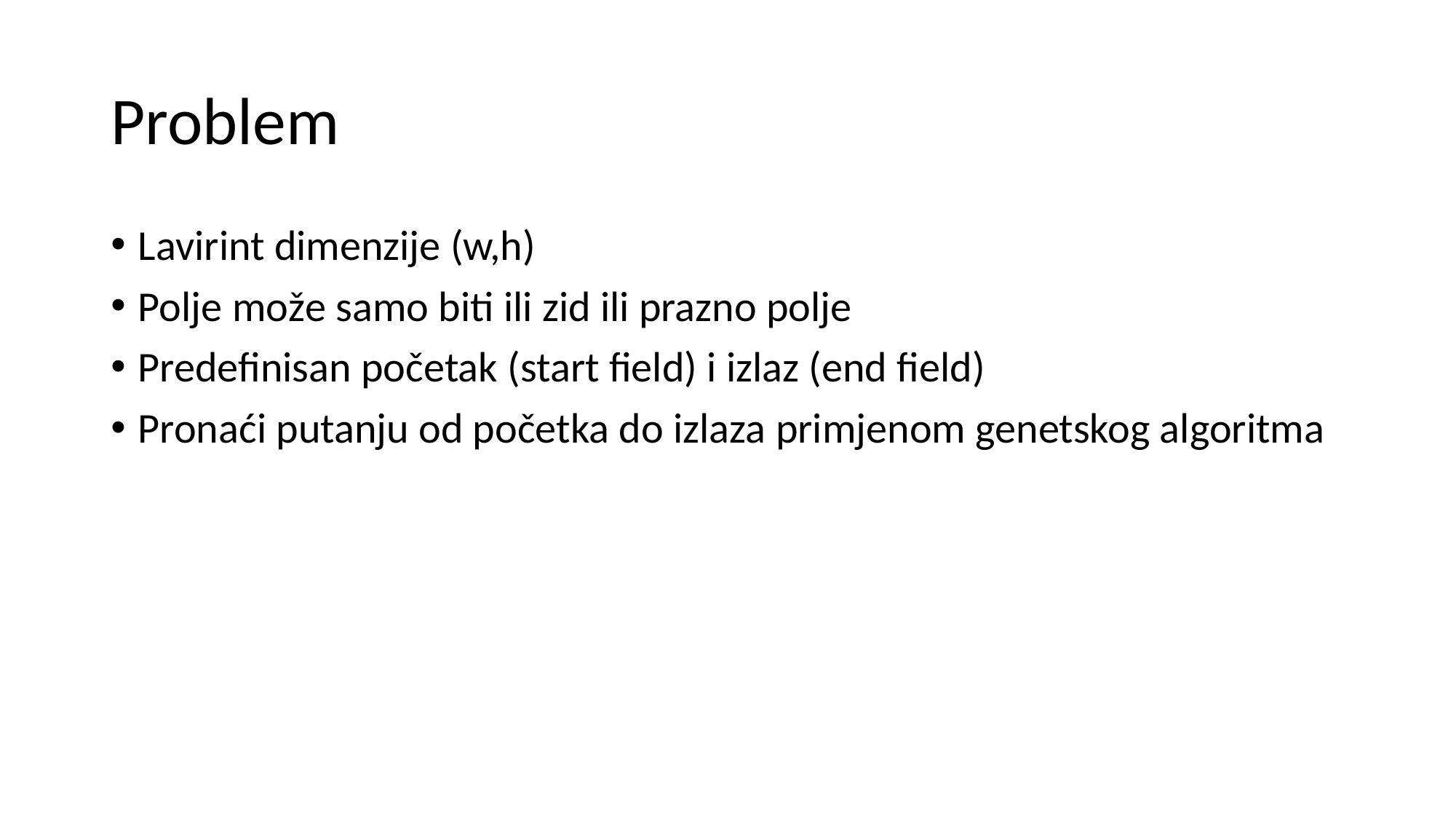

# Problem
Lavirint dimenzije (w,h)
Polje može samo biti ili zid ili prazno polje
Predefinisan početak (start field) i izlaz (end field)
Pronaći putanju od početka do izlaza primjenom genetskog algoritma